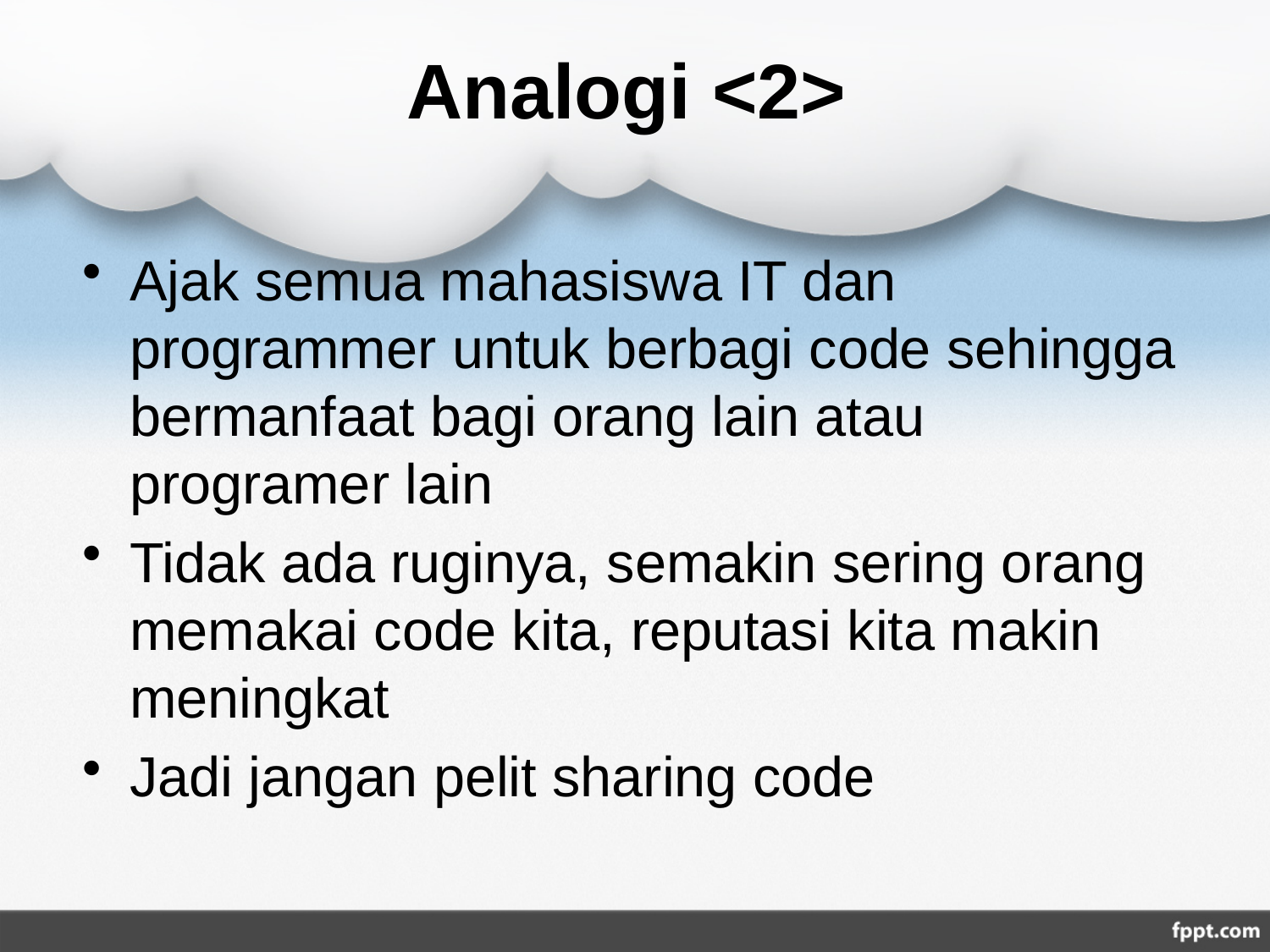

# Analogi <2>
Ajak semua mahasiswa IT dan programmer untuk berbagi code sehingga bermanfaat bagi orang lain atau programer lain
Tidak ada ruginya, semakin sering orang memakai code kita, reputasi kita makin meningkat
Jadi jangan pelit sharing code